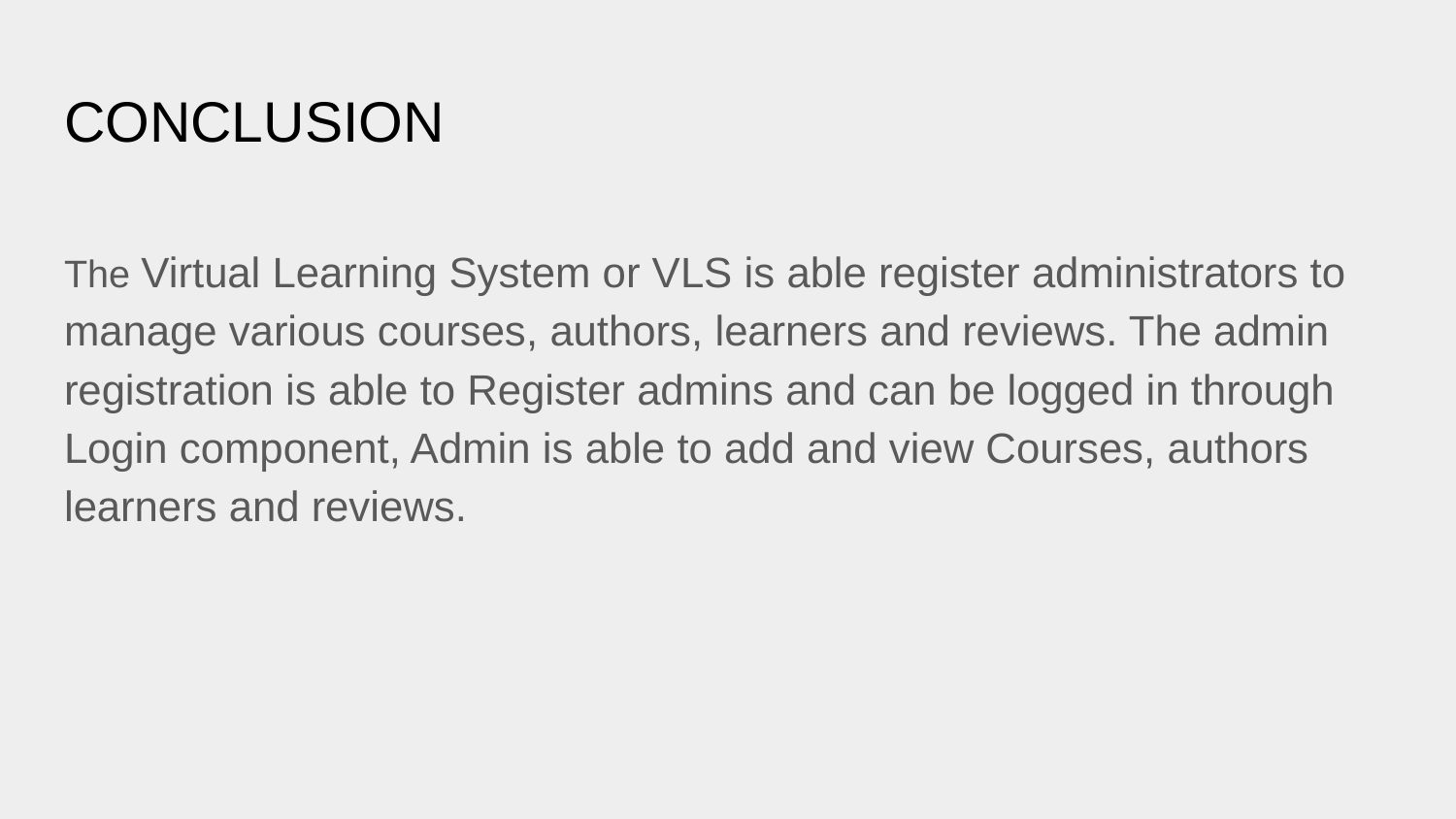

# CONCLUSION
The Virtual Learning System or VLS is able register administrators to manage various courses, authors, learners and reviews. The admin registration is able to Register admins and can be logged in through Login component, Admin is able to add and view Courses, authors learners and reviews.